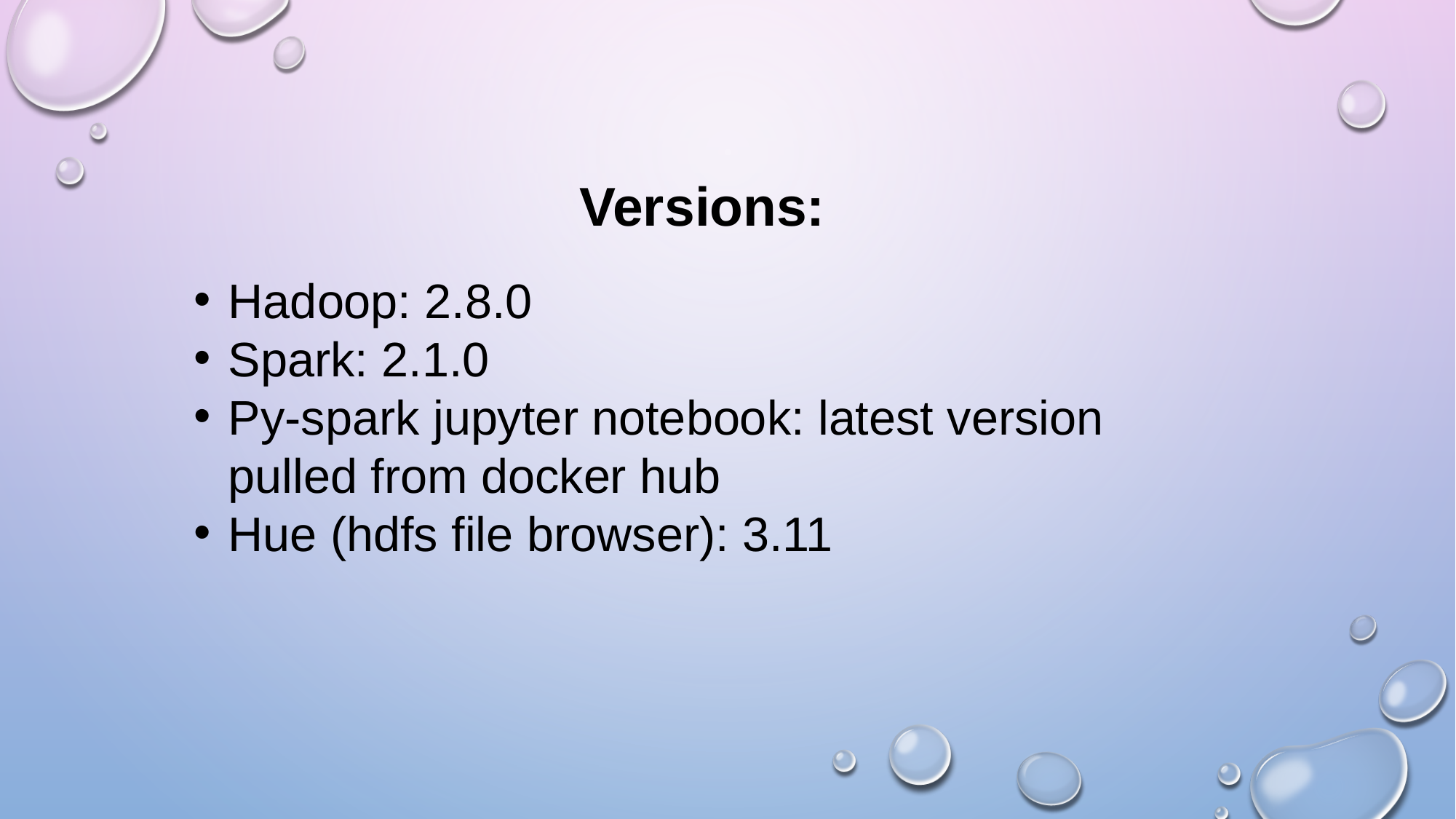

Versions:

Hadoop: 2.8.0
Spark: 2.1.0
Py-spark jupyter notebook: latest version pulled from docker hub
Hue (hdfs file browser): 3.11